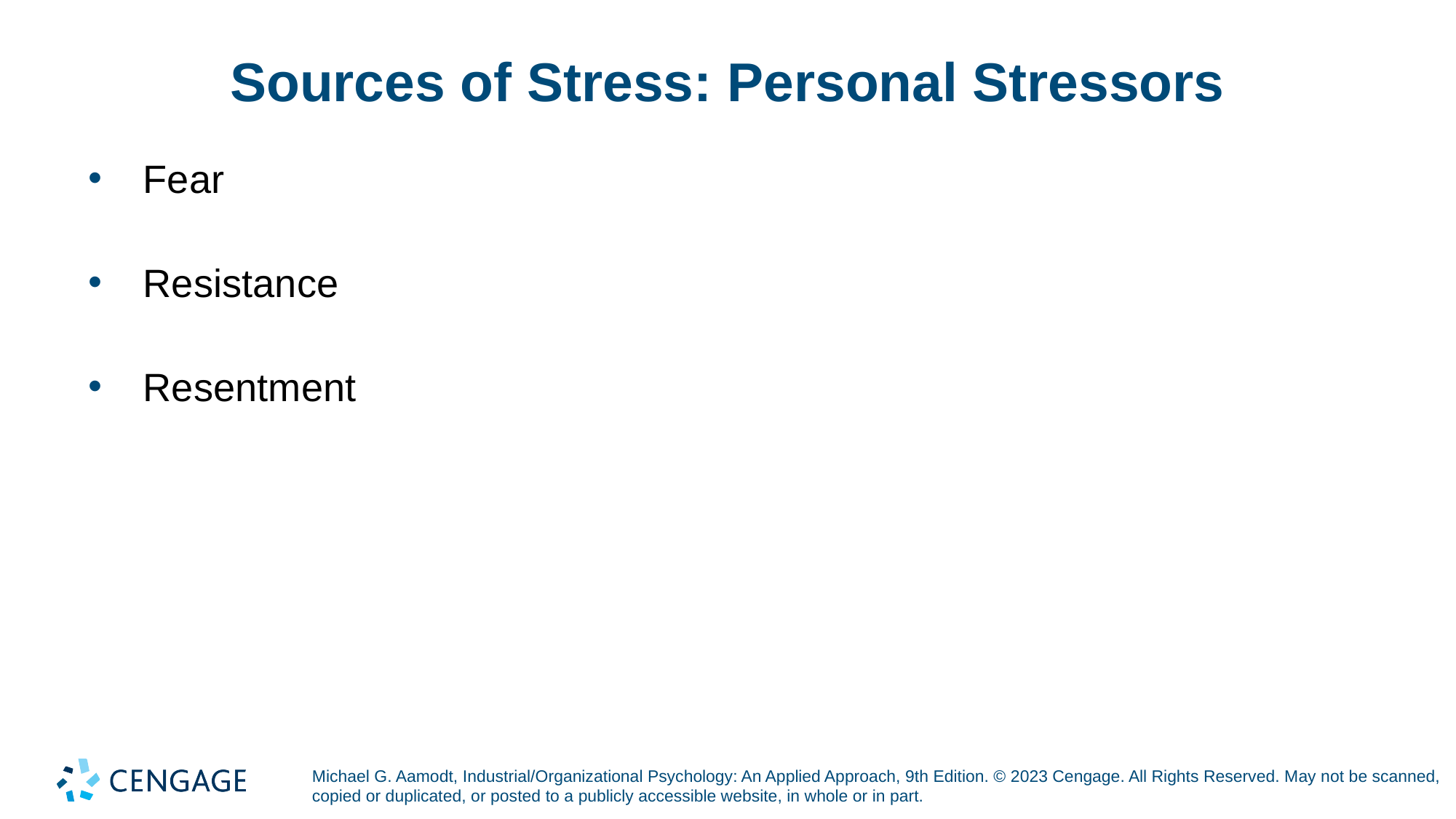

# Sources of Stress: Personal Stressors
Fear
Resistance
Resentment